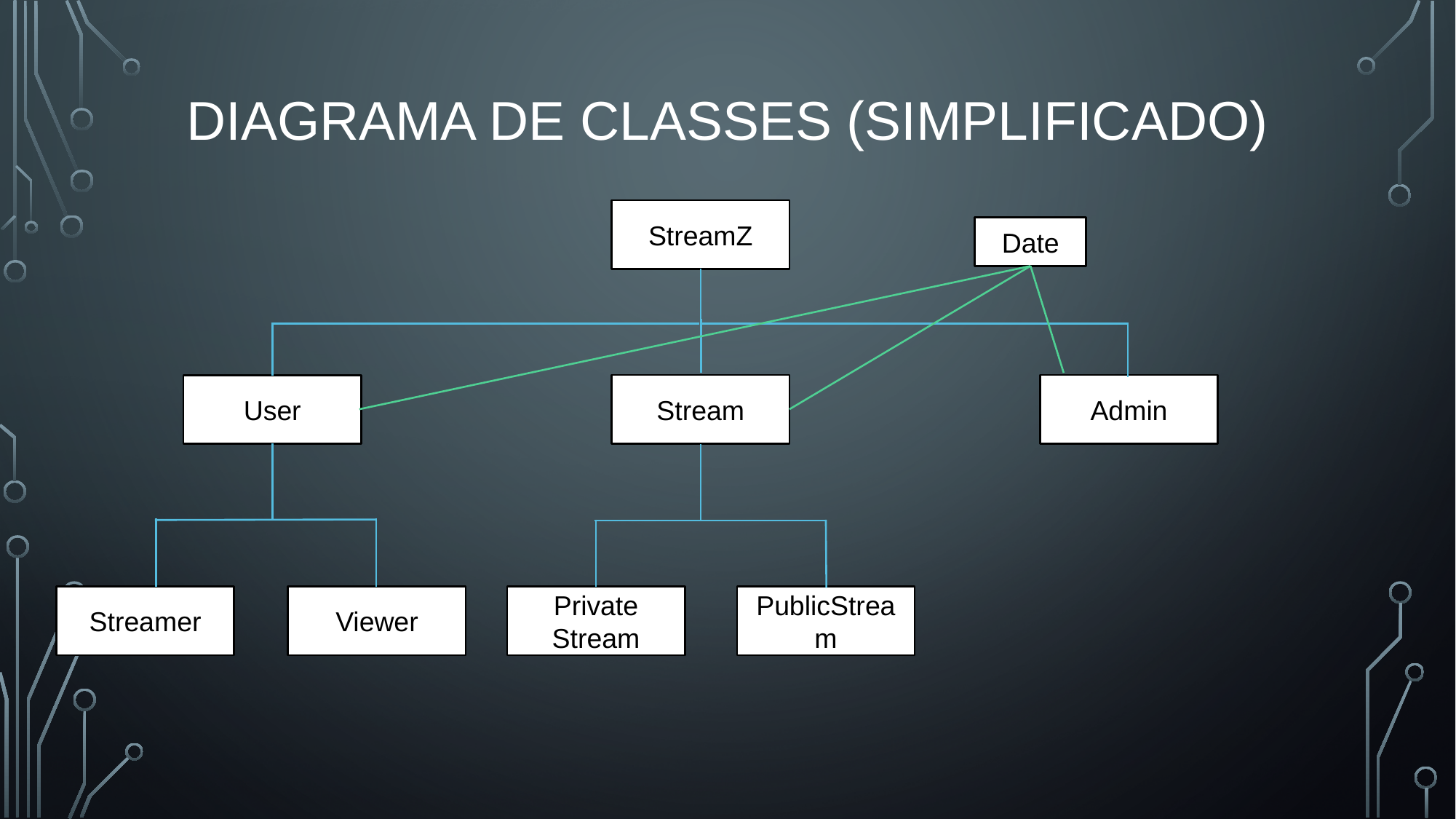

# Diagrama de classes (simplificado)
StreamZ
Date
Stream
Admin
User
Streamer
Viewer
Private Stream
PublicStream